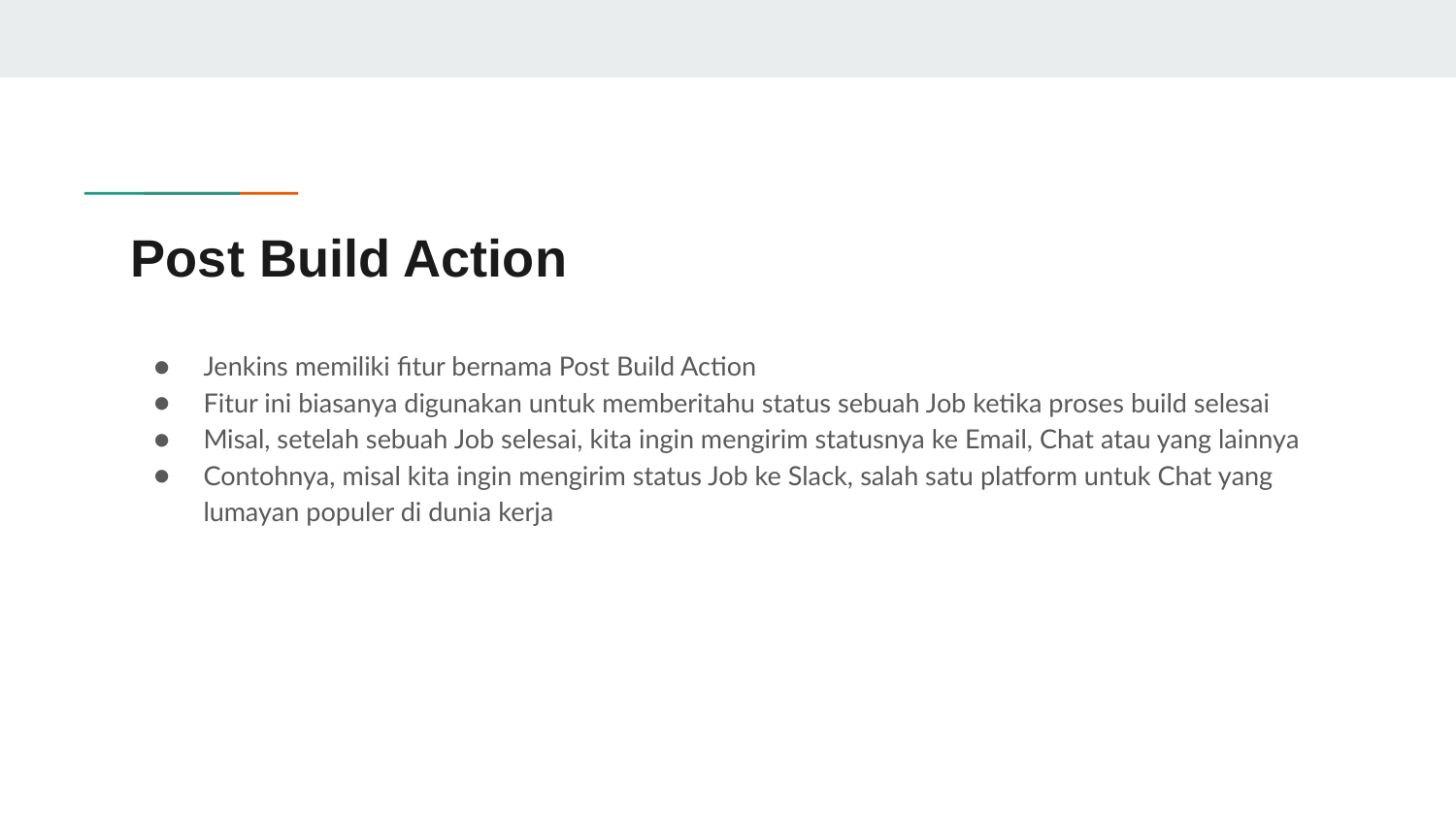

# Post Build Action
Jenkins memiliki fitur bernama Post Build Action
Fitur ini biasanya digunakan untuk memberitahu status sebuah Job ketika proses build selesai
Misal, setelah sebuah Job selesai, kita ingin mengirim statusnya ke Email, Chat atau yang lainnya
Contohnya, misal kita ingin mengirim status Job ke Slack, salah satu platform untuk Chat yang lumayan populer di dunia kerja